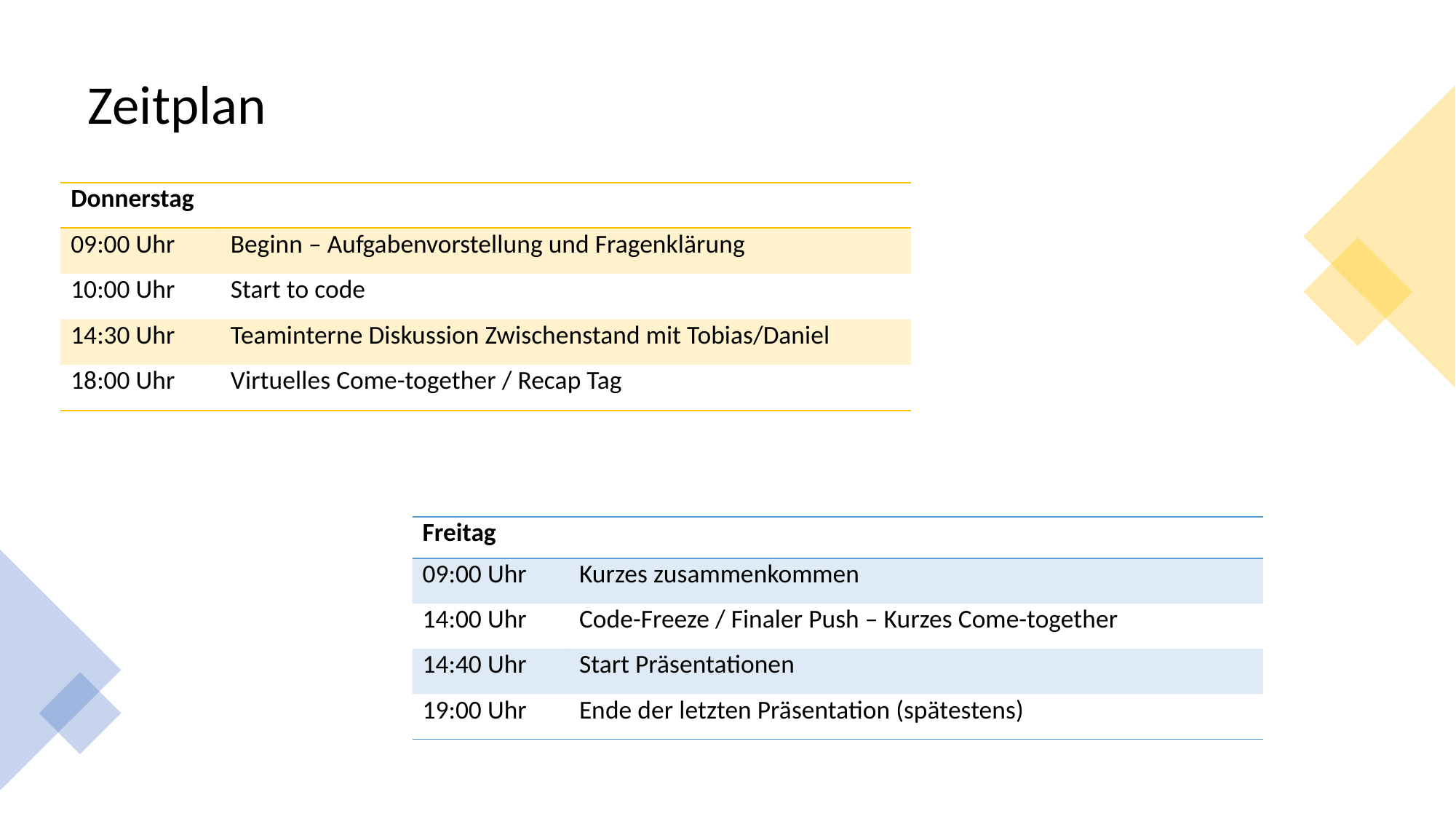

# Zeitplan

| Donnerstag |  |
| --- | --- |
| 09:00 Uhr | Beginn – Aufgabenvorstellung und Fragenklärung |
| 10:00 Uhr | Start to code |
| 14:30 Uhr | Teaminterne Diskussion Zwischenstand mit Tobias/Daniel |
| 18:00 Uhr | Virtuelles Come-together / Recap Tag |

| Freitag |  |
| --- | --- |
| 09:00 Uhr | Kurzes zusammenkommen |
| 14:00 Uhr | Code-Freeze / Finaler Push – Kurzes Come-together |
| 14:40 Uhr | Start Präsentationen |
| 19:00 Uhr | Ende der letzten Präsentation (spätestens) |